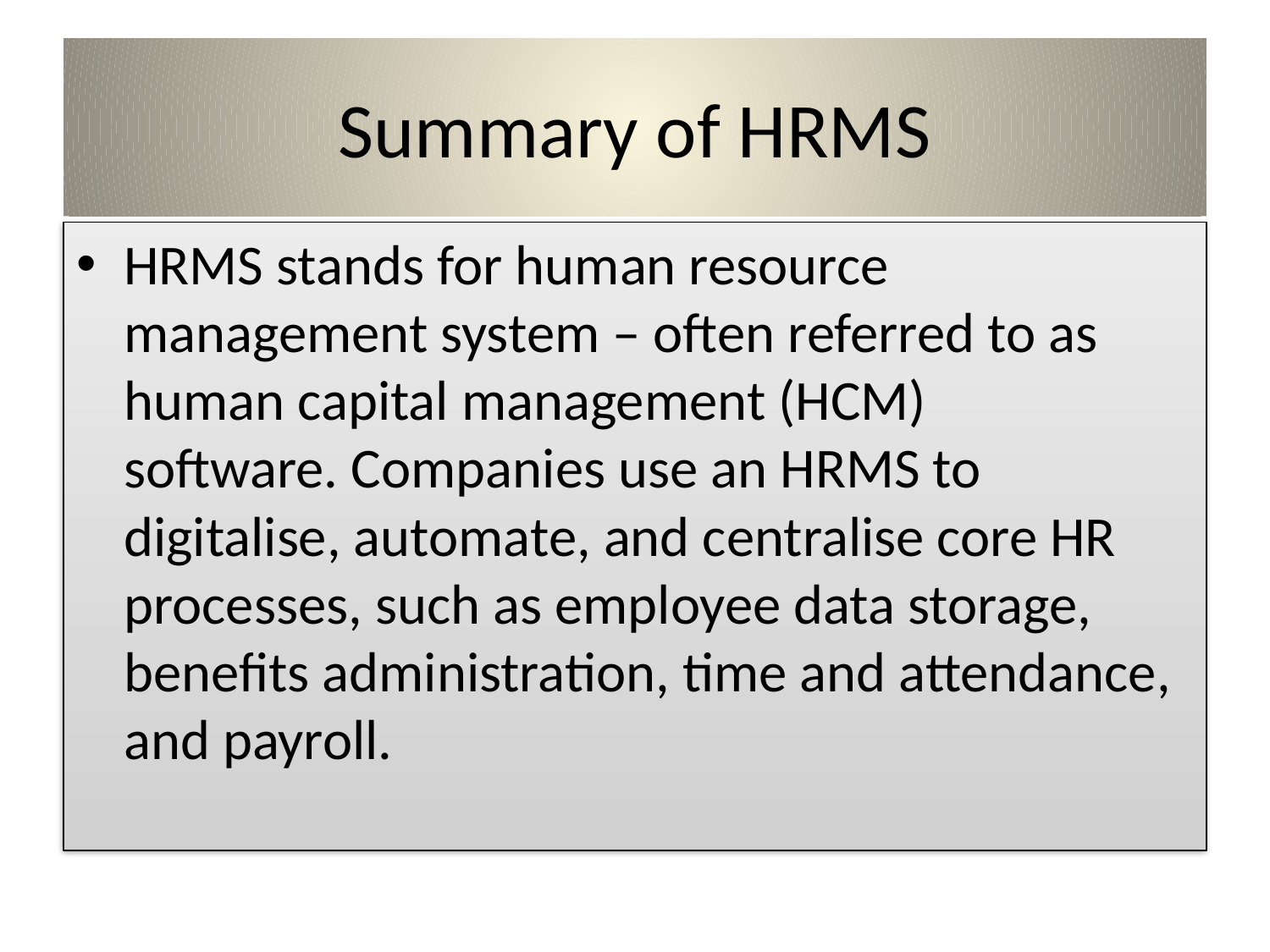

# Summary of HRMS
HRMS stands for human resource management system – often referred to as human capital management (HCM) software. Companies use an HRMS to digitalise, automate, and centralise core HR processes, such as employee data storage, benefits administration, time and attendance, and payroll.